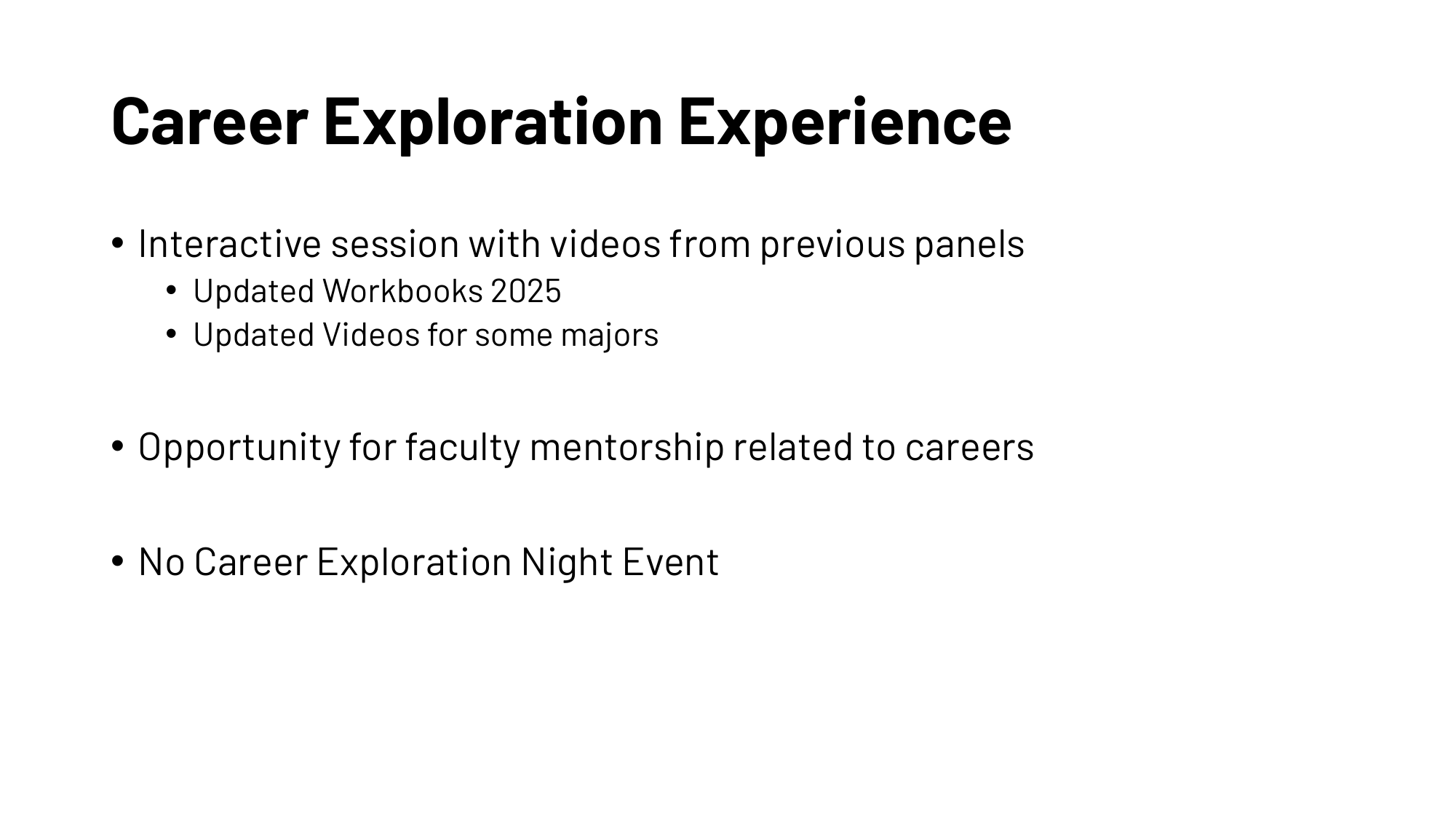

# Career Exploration Experience
Interactive session with videos from previous panels
Updated Workbooks 2025
Updated Videos for some majors

Opportunity for faculty mentorship related to careers

No Career Exploration Night Event